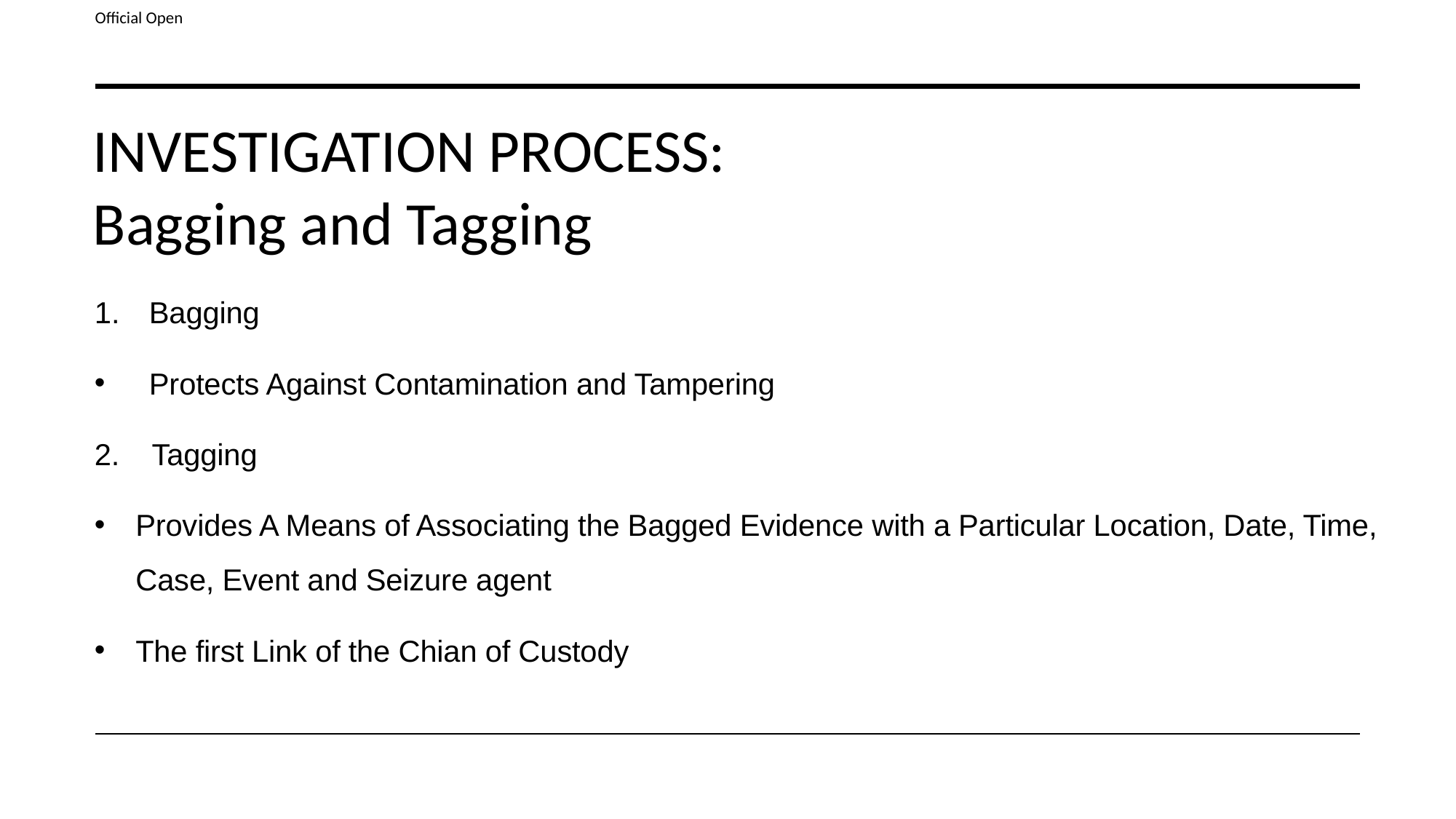

# INVESTIGATION PROCESS: Bagging and Tagging
Bagging
Protects Against Contamination and Tampering
2.    Tagging
Provides A Means of Associating the Bagged Evidence with a Particular Location, Date, Time, Case, Event and Seizure agent
The first Link of the Chian of Custody